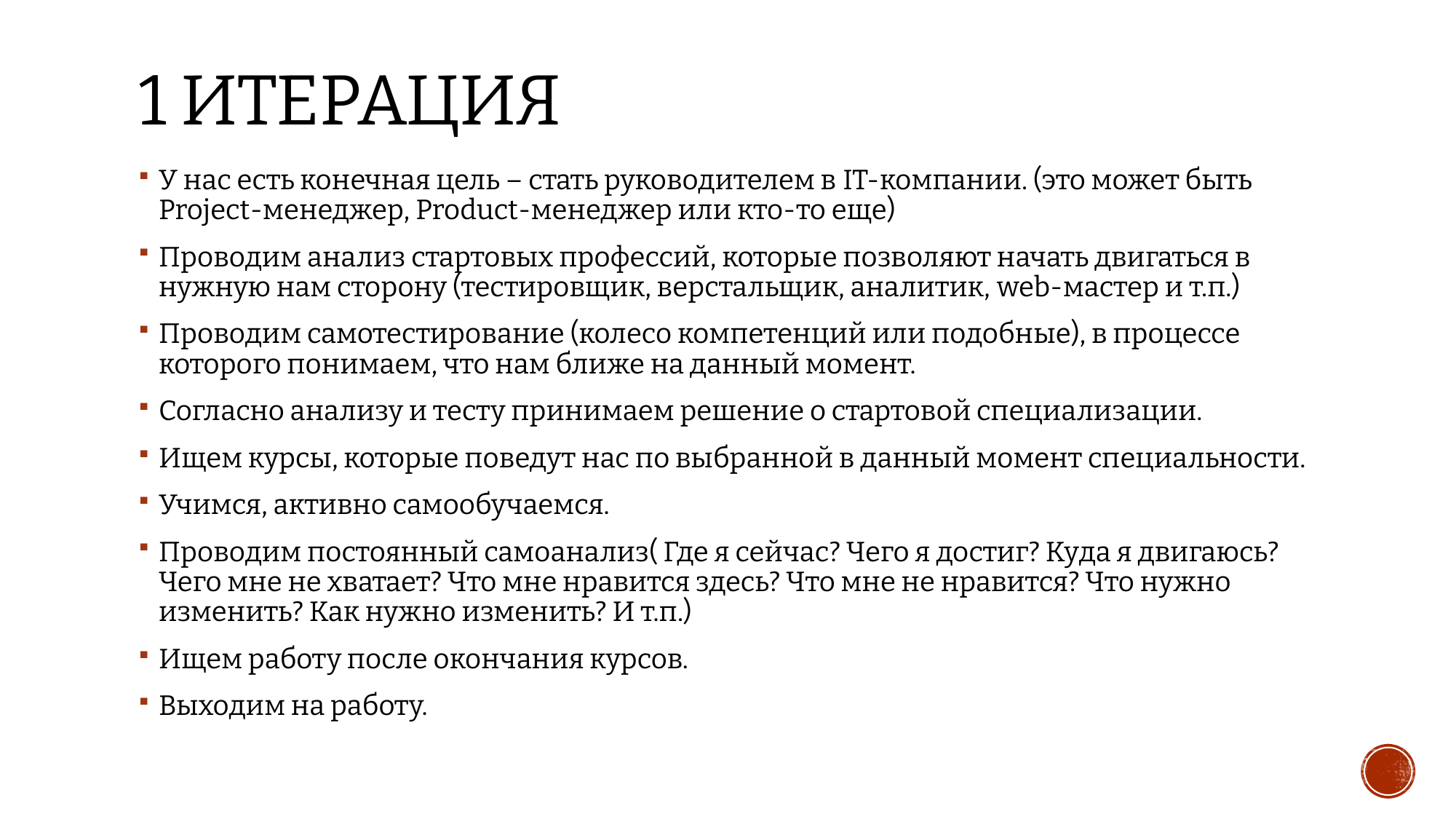

# 1 итерация
У нас есть конечная цель – стать руководителем в IT-компании. (это может быть Project-менеджер, Product-менеджер или кто-то еще)
Проводим анализ стартовых профессий, которые позволяют начать двигаться в нужную нам сторону (тестировщик, верстальщик, аналитик, web-мастер и т.п.)
Проводим самотестирование (колесо компетенций или подобные), в процессе которого понимаем, что нам ближе на данный момент.
Согласно анализу и тесту принимаем решение о стартовой специализации.
Ищем курсы, которые поведут нас по выбранной в данный момент специальности.
Учимся, активно самообучаемся.
Проводим постоянный самоанализ( Где я сейчас? Чего я достиг? Куда я двигаюсь? Чего мне не хватает? Что мне нравится здесь? Что мне не нравится? Что нужно изменить? Как нужно изменить? И т.п.)
Ищем работу после окончания курсов.
Выходим на работу.